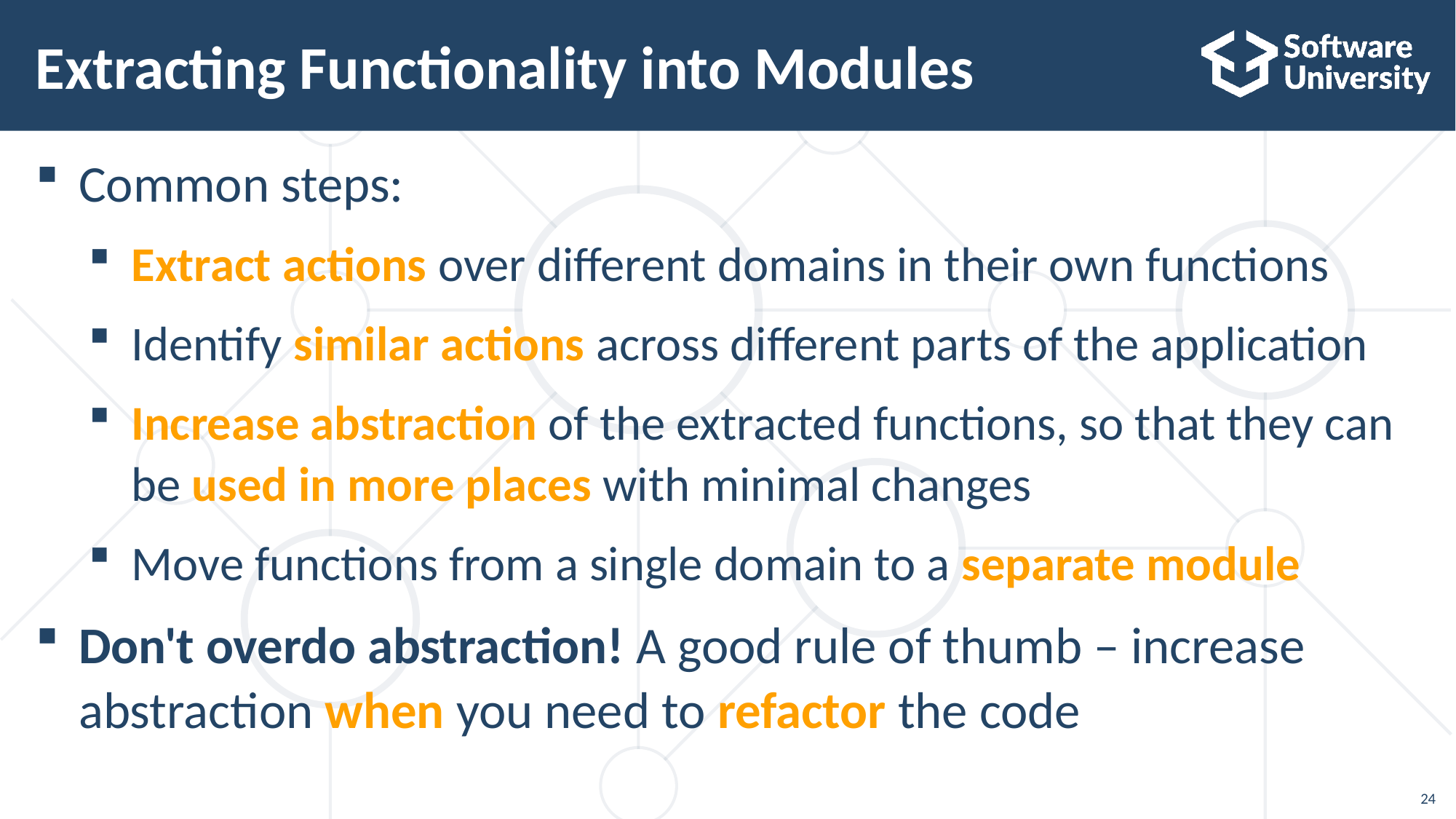

# Extracting Functionality into Modules
Common steps:
Extract actions over different domains in their own functions
Identify similar actions across different parts of the application
Increase abstraction of the extracted functions, so that they can be used in more places with minimal changes
Move functions from a single domain to a separate module
Don't overdo abstraction! A good rule of thumb – increase abstraction when you need to refactor the code
24